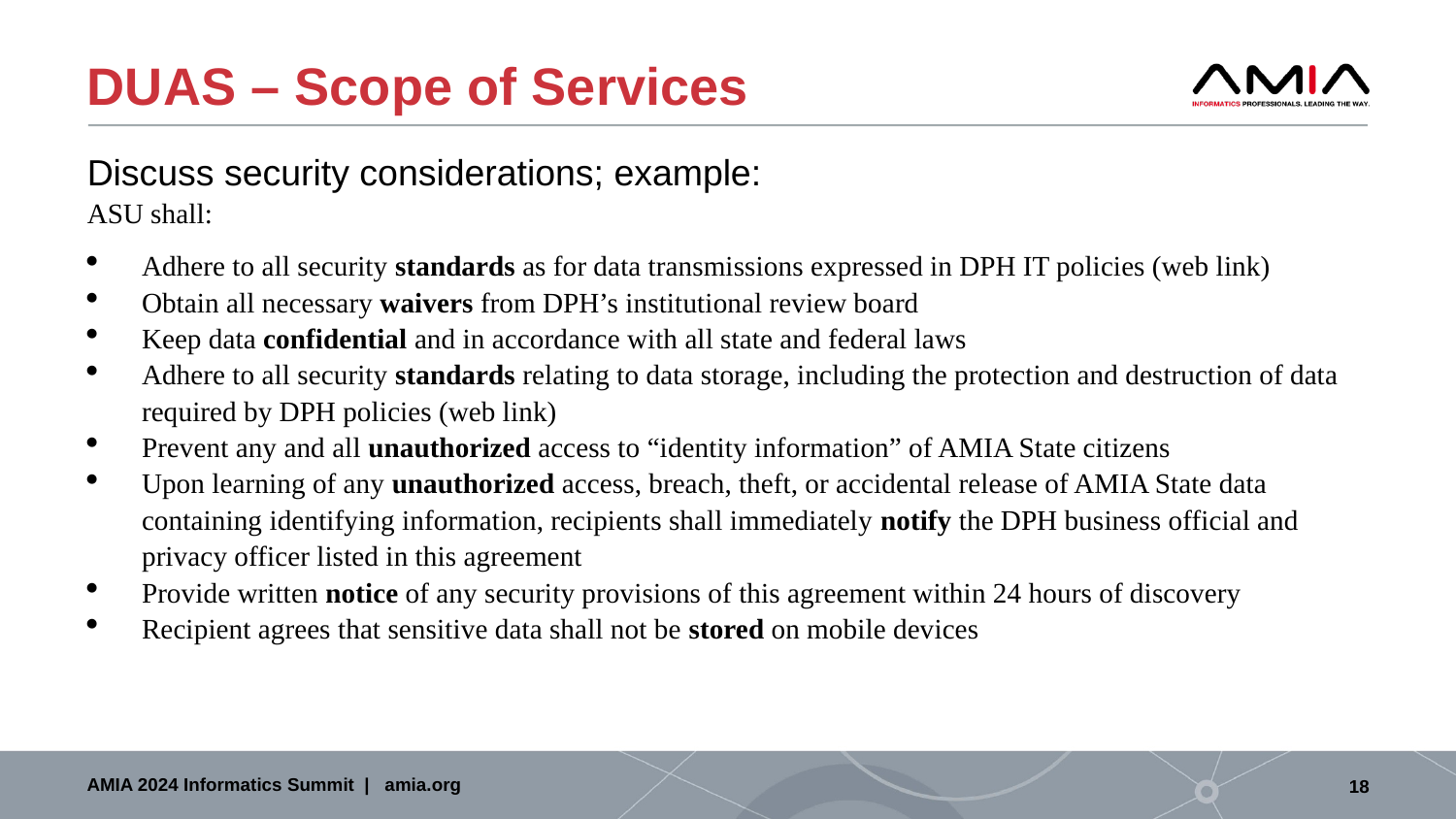

# DUAS – Scope of Services
Discuss security considerations; example:
ASU shall:
Adhere to all security standards as for data transmissions expressed in DPH IT policies (web link)
Obtain all necessary waivers from DPH’s institutional review board
Keep data confidential and in accordance with all state and federal laws
Adhere to all security standards relating to data storage, including the protection and destruction of data required by DPH policies (web link)
Prevent any and all unauthorized access to “identity information” of AMIA State citizens
Upon learning of any unauthorized access, breach, theft, or accidental release of AMIA State data containing identifying information, recipients shall immediately notify the DPH business official and privacy officer listed in this agreement
Provide written notice of any security provisions of this agreement within 24 hours of discovery
Recipient agrees that sensitive data shall not be stored on mobile devices

AMIA 2024 Informatics Summit  |   amia.org
18